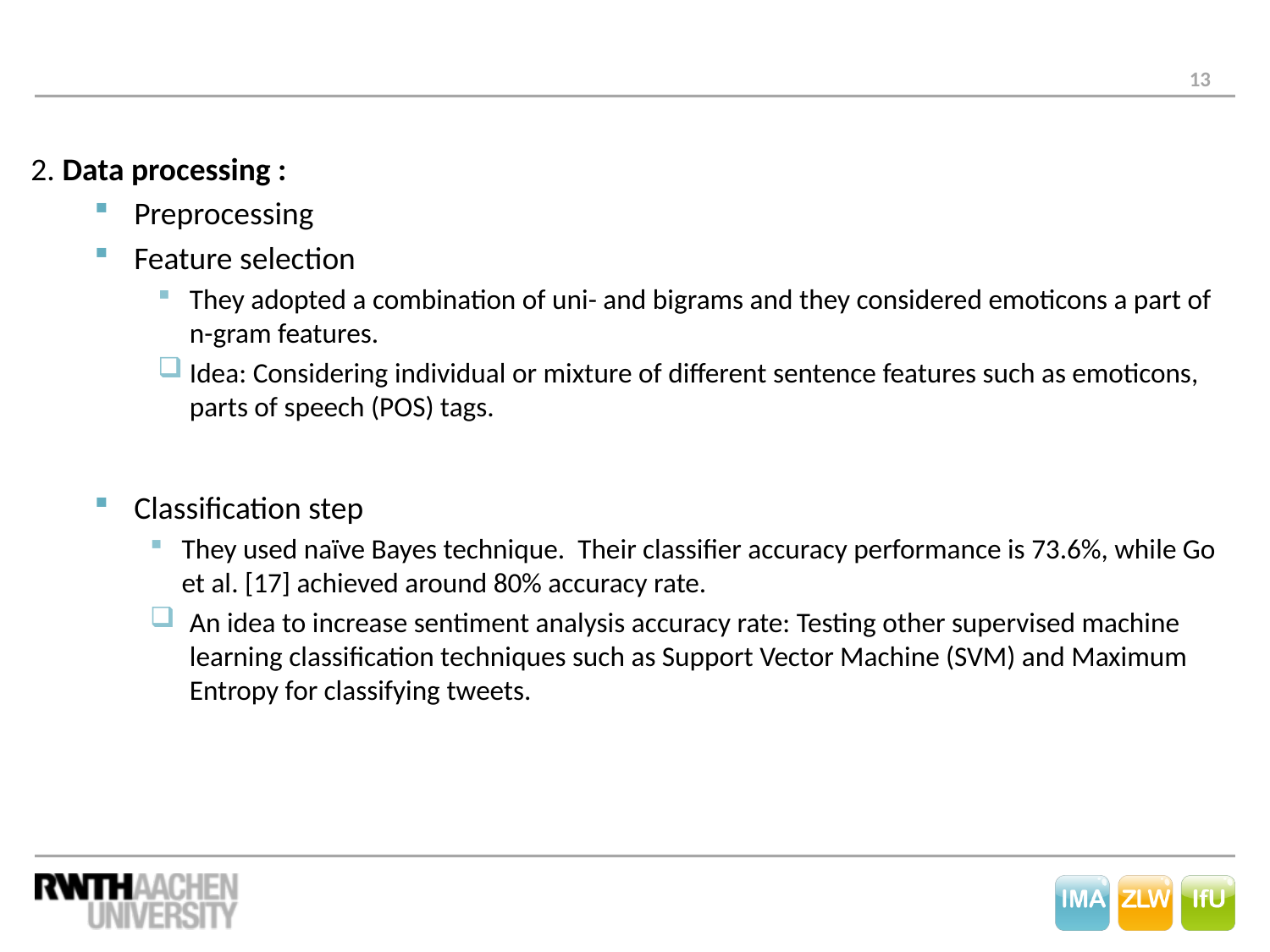

#
2. Data processing :
Preprocessing
Feature selection
They adopted a combination of uni- and bigrams and they considered emoticons a part of n-gram features.
Idea: Considering individual or mixture of different sentence features such as emoticons, parts of speech (POS) tags.

Classification step
They used naïve Bayes technique.  Their classifier accuracy performance is 73.6%, while Go et al. [17] achieved around 80% accuracy rate.
An idea to increase sentiment analysis accuracy rate: Testing other supervised machine learning classification techniques such as Support Vector Machine (SVM) and Maximum Entropy for classifying tweets.